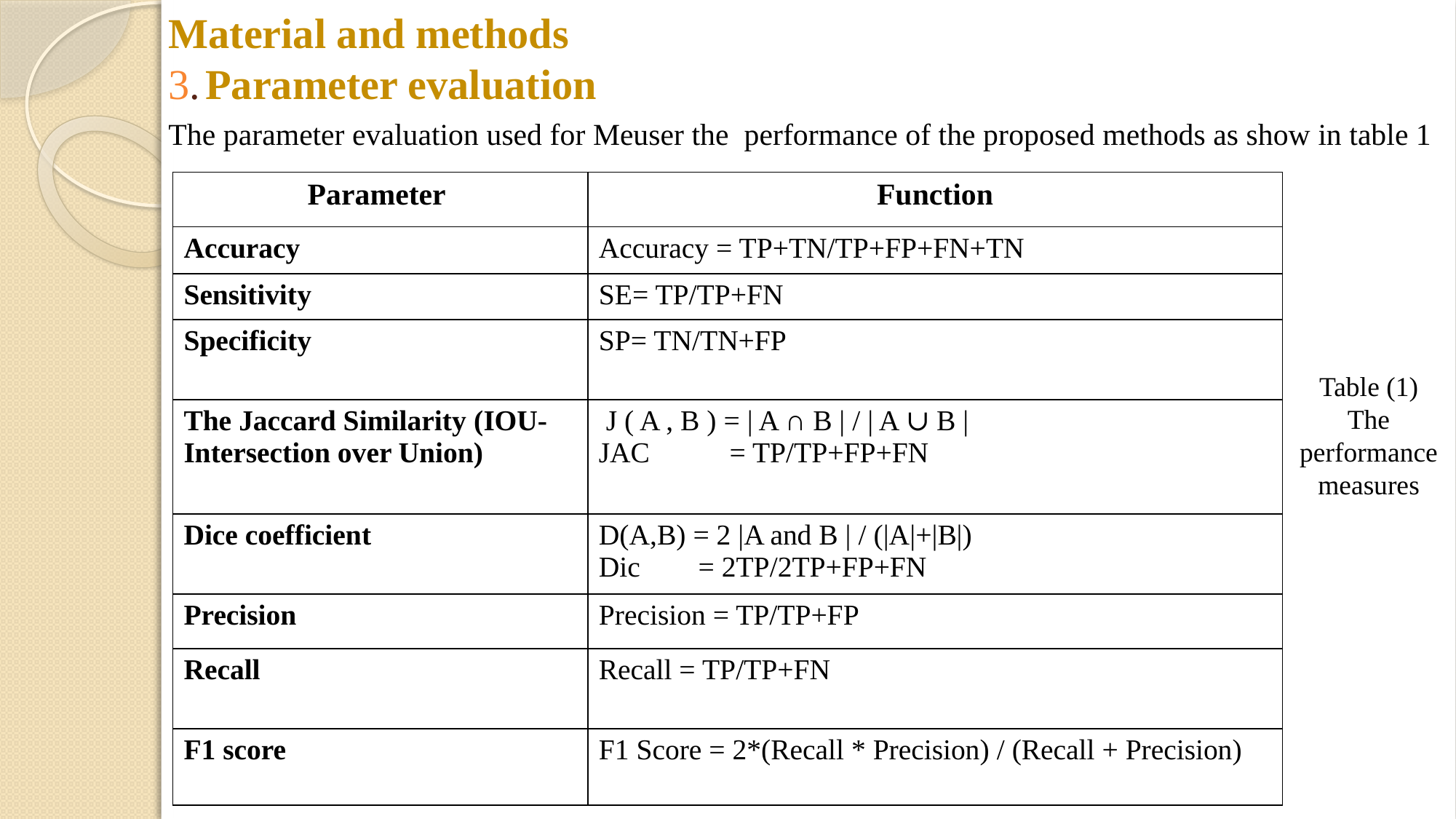

# Material and methods 3. Parameter evaluation
The parameter evaluation used for Meuser the  performance of the proposed methods as show in table 1
| Parameter | Function |
| --- | --- |
| Accuracy | Accuracy = TP+TN/TP+FP+FN+TN |
| Sensitivity | SE= TP/TP+FN |
| Specificity | SP= TN/TN+FP |
| The Jaccard Similarity (IOU-Intersection over Union) | J ( A , B ) = | A ∩ B | / | A ∪ B | JAC = TP/TP+FP+FN |
| Dice coefficient | D(A,B) = 2 |A and B | / (|A|+|B|) Dic = 2TP/2TP+FP+FN |
| Precision | Precision = TP/TP+FP |
| Recall | Recall = TP/TP+FN |
| F1 score | F1 Score = 2\*(Recall \* Precision) / (Recall + Precision) |
Table (1)
The performance measures